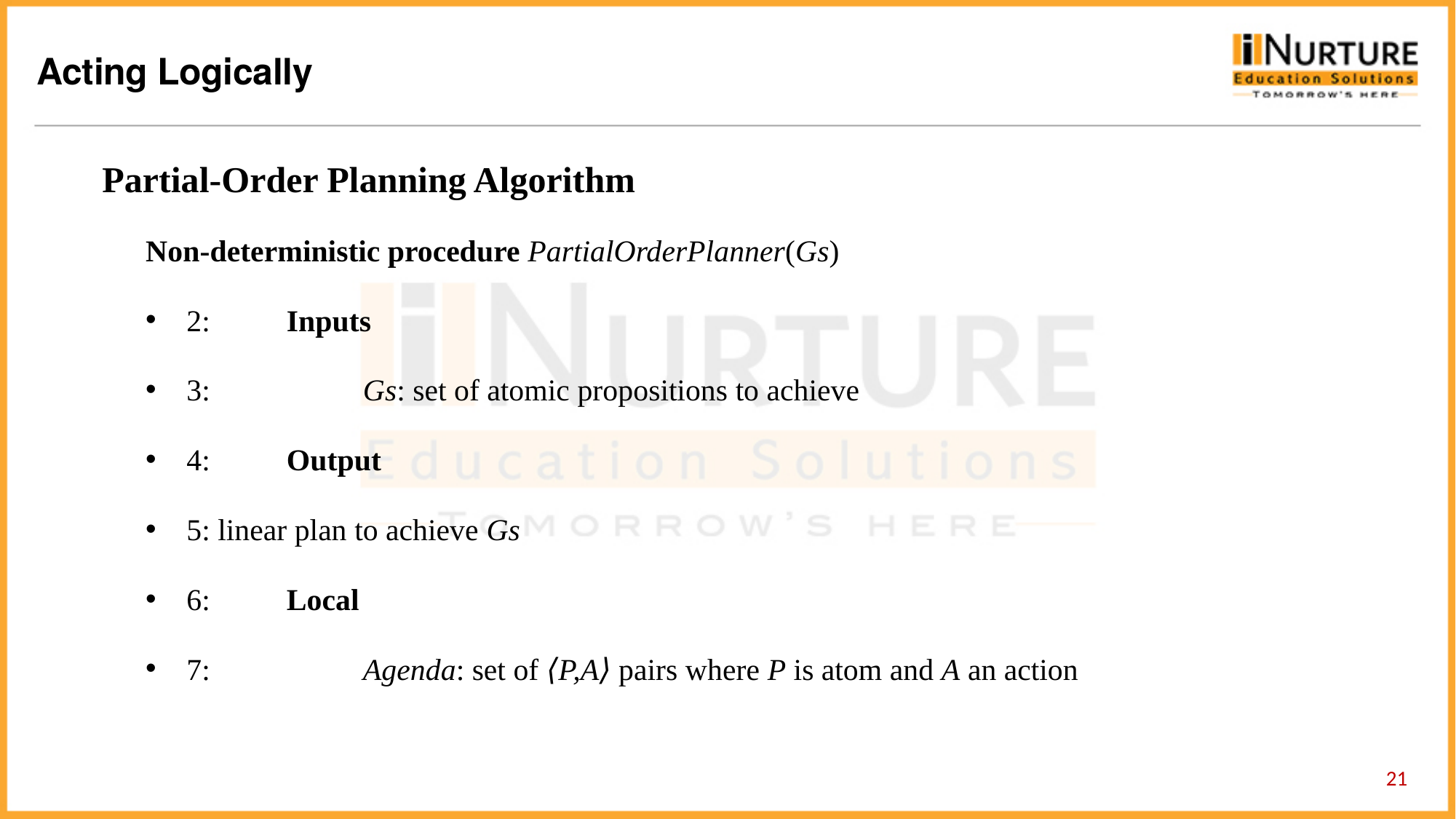

Partial-Order Planning Algorithm
Non-deterministic procedure PartialOrderPlanner(Gs)
2:          Inputs
3:                    Gs: set of atomic propositions to achieve
4:          Output
5: linear plan to achieve Gs
6:          Local
7:                    Agenda: set of ⟨P,A⟩ pairs where P is atom and A an action